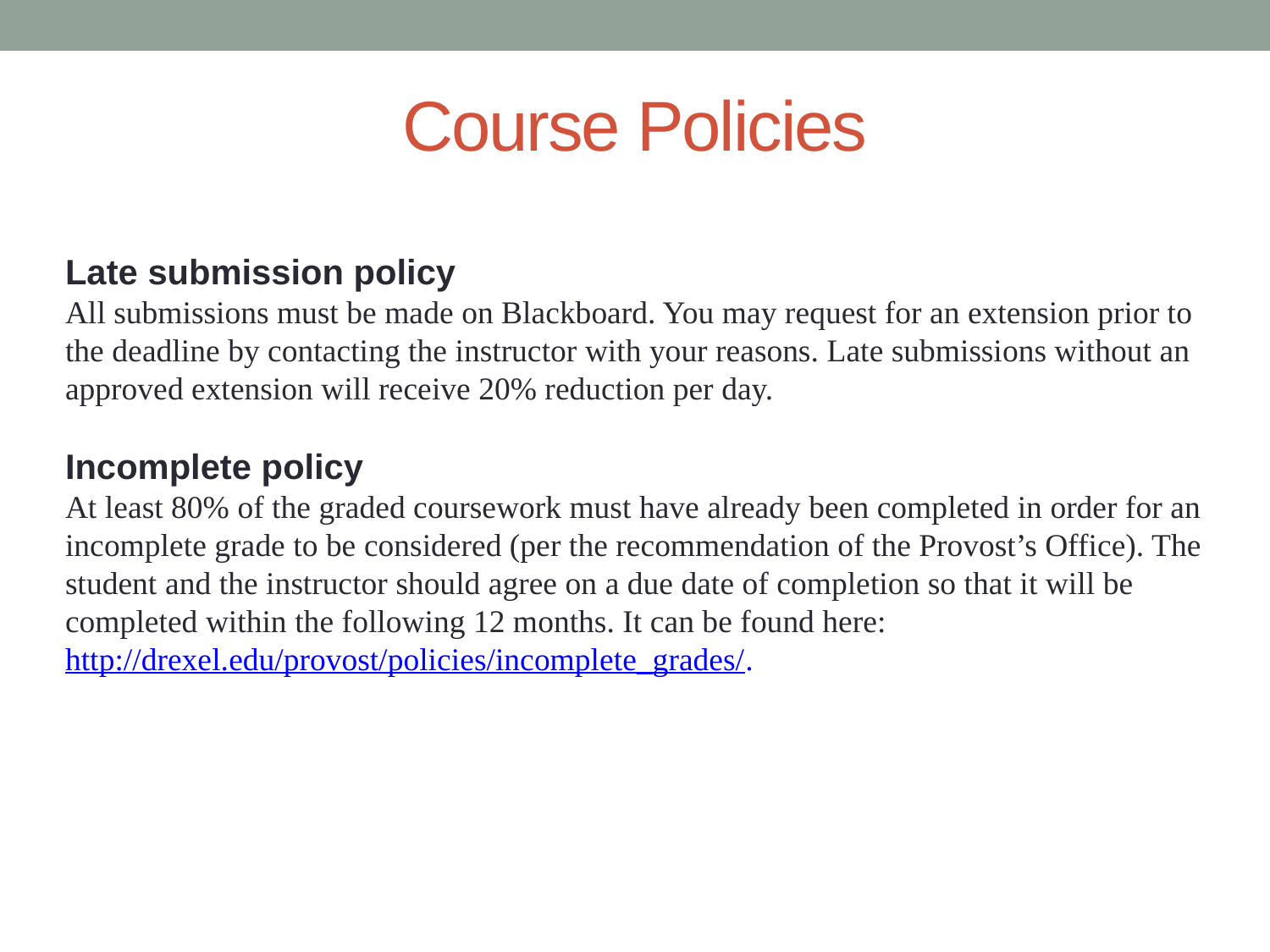

Course Policies
Late submission policy
All submissions must be made on Blackboard. You may request for an extension prior to the deadline by contacting the instructor with your reasons. Late submissions without an approved extension will receive 20% reduction per day.

Incomplete policy
At least 80% of the graded coursework must have already been completed in order for an incomplete grade to be considered (per the recommendation of the Provost’s Office). The student and the instructor should agree on a due date of completion so that it will be completed within the following 12 months. It can be found here: http://drexel.edu/provost/policies/incomplete_grades/.